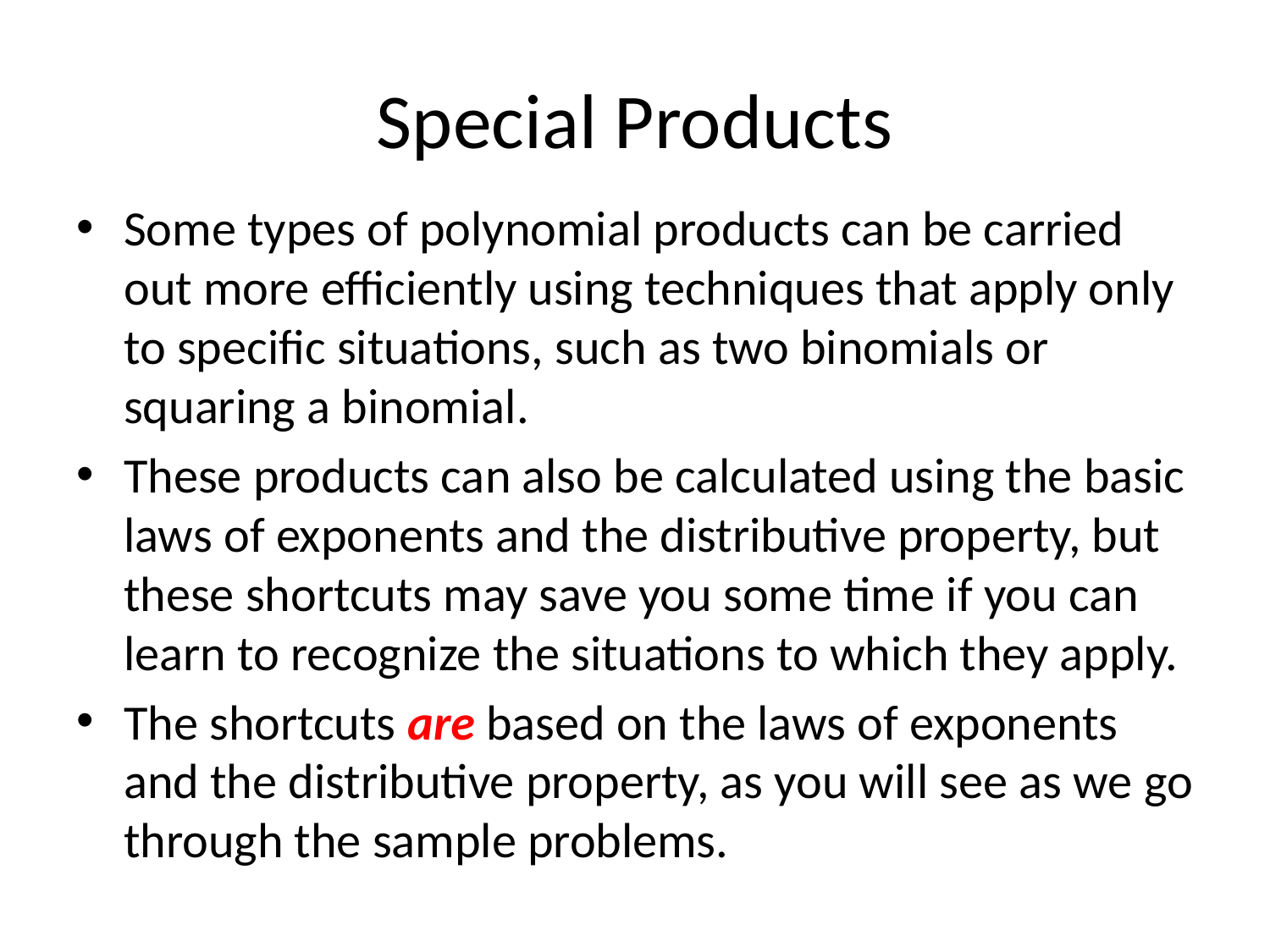

# Special Products
Some types of polynomial products can be carried out more efficiently using techniques that apply only to specific situations, such as two binomials or squaring a binomial.
These products can also be calculated using the basic laws of exponents and the distributive property, but these shortcuts may save you some time if you can learn to recognize the situations to which they apply.
The shortcuts are based on the laws of exponents and the distributive property, as you will see as we go through the sample problems.